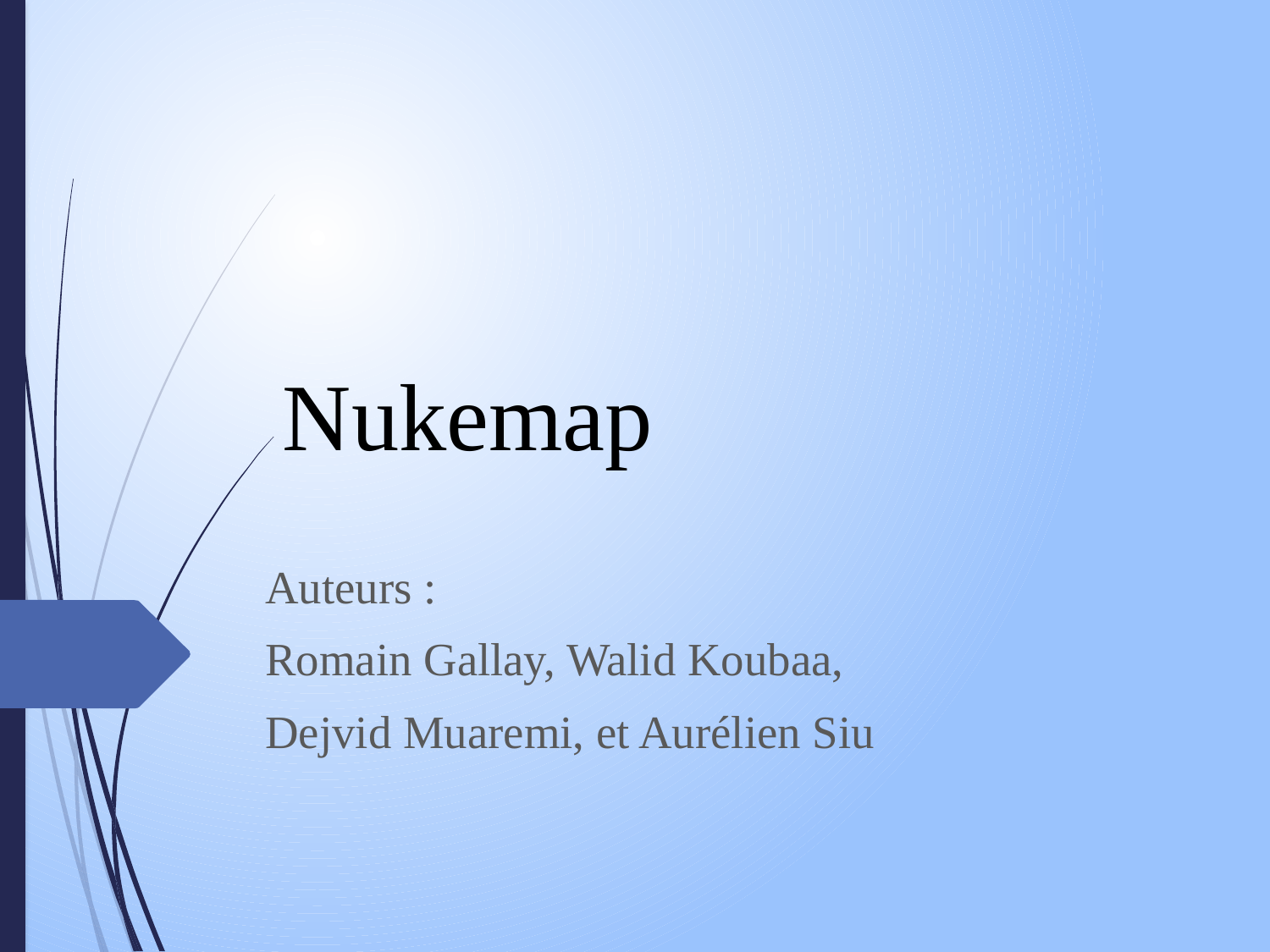

# Nukemap
Auteurs :
Romain Gallay, Walid Koubaa,
Dejvid Muaremi, et Aurélien Siu